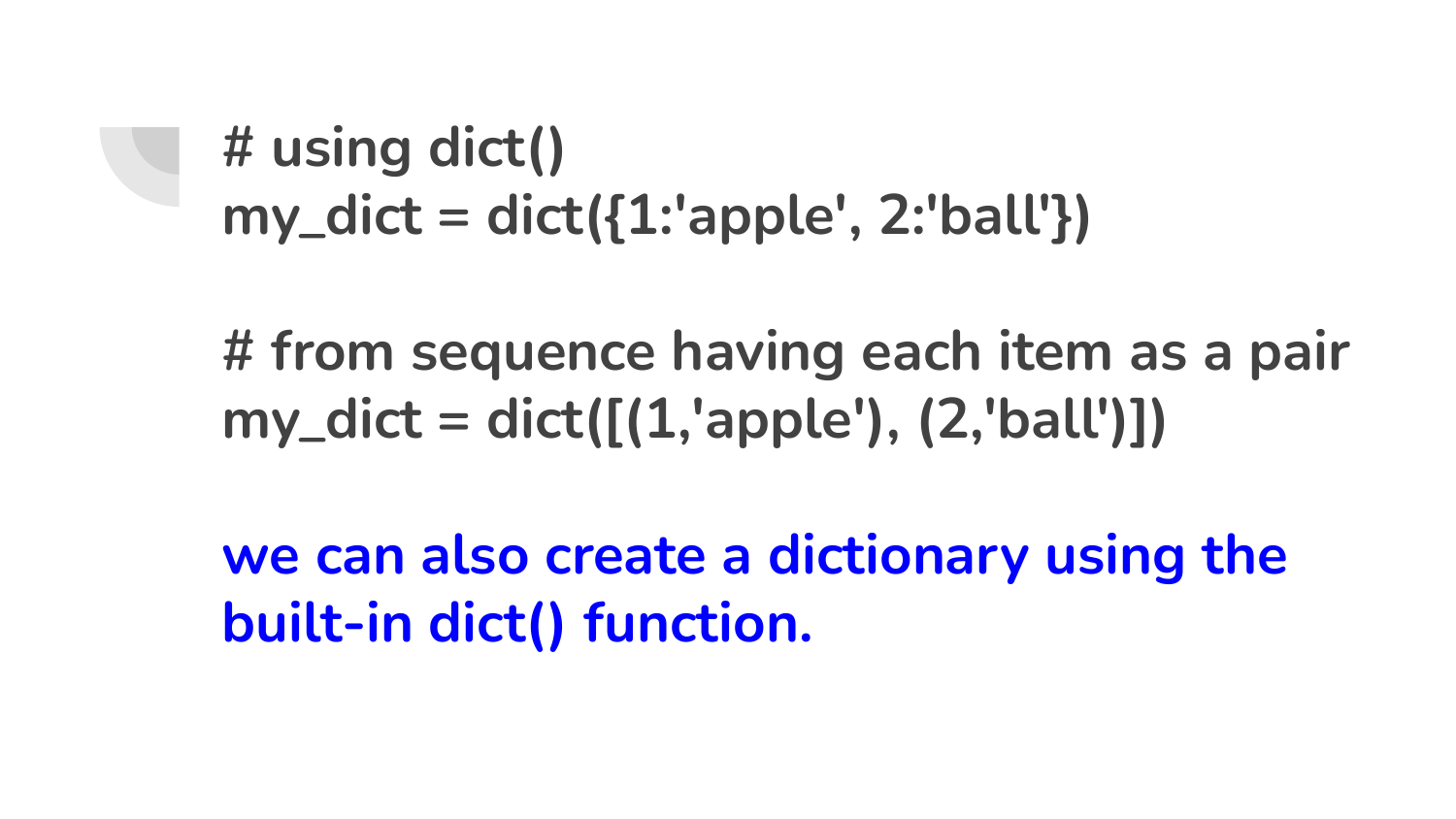

# # using dict()
my_dict = dict({1:'apple', 2:'ball'})

# from sequence having each item as a pair
my_dict = dict([(1,'apple'), (2,'ball')])

we can also create a dictionary using the built-in dict() function.